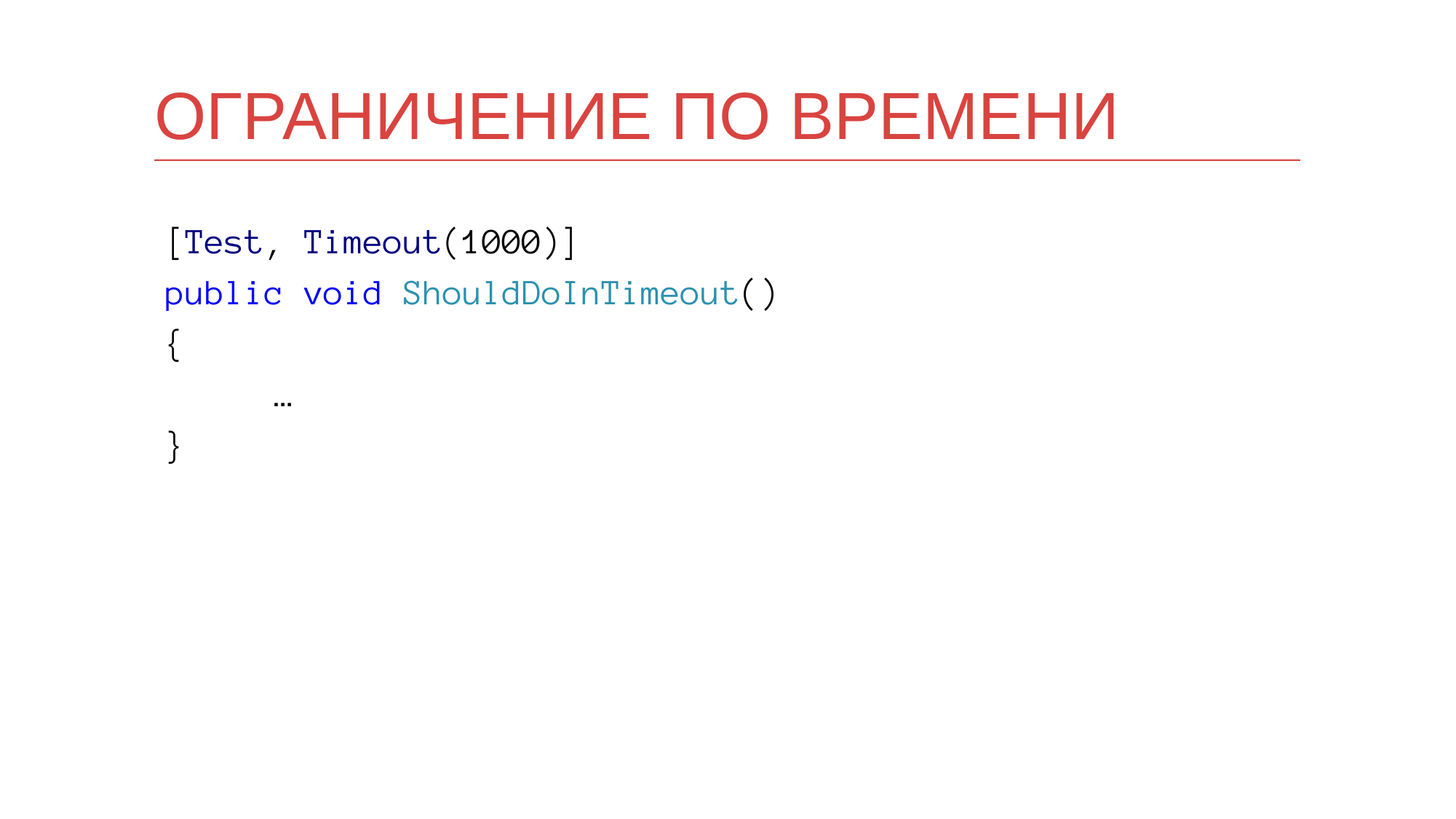

# Ограничение по времени
[Test, Timeout(1000)]
public void ShouldDoInTimeout()
{
	…
}